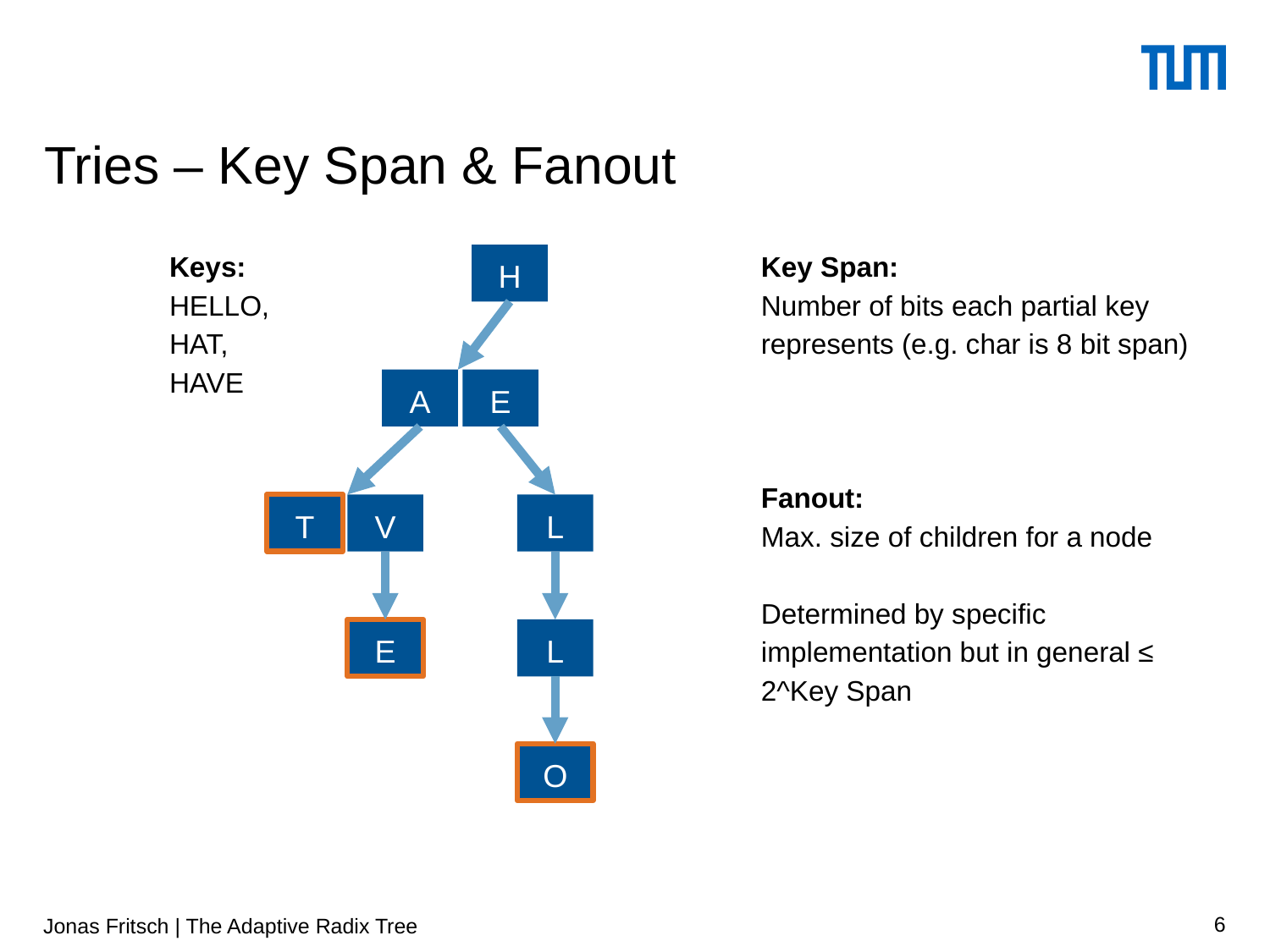

# Tries – Key Span & Fanout
Keys:
HELLO,
HAT,
HAVE
H
Key Span:
Number of bits each partial key represents (e.g. char is 8 bit span)

Fanout:
Max. size of children for a node

Determined by specific implementation but in general ≤ 2^Key Span

A
E
T
V
L
E
L
O
Jonas Fritsch | The Adaptive Radix Tree
6